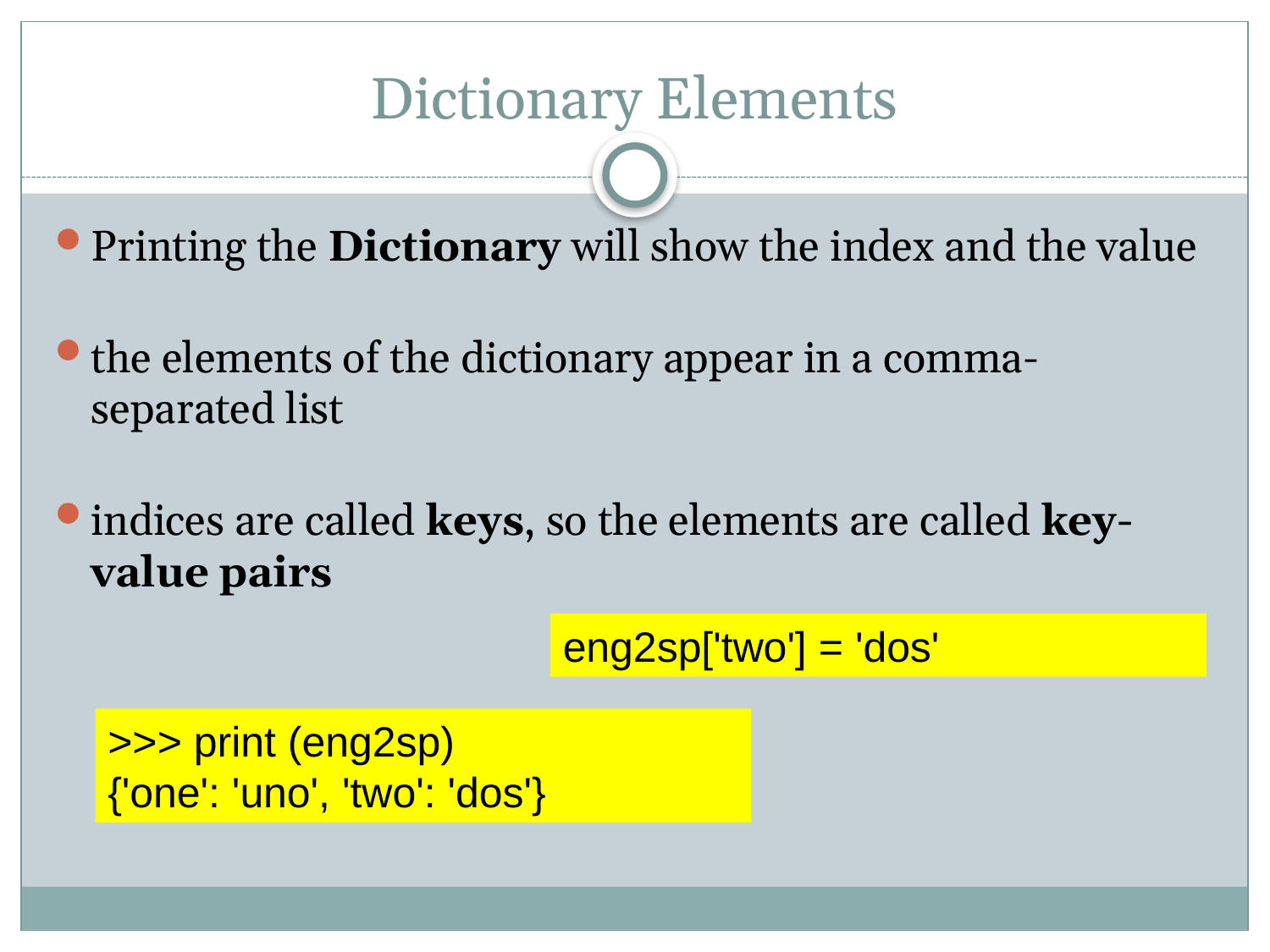

# Dictionary Elements
Printing the Dictionary will show the index and the value
the elements of the dictionary appear in a comma-separated list
indices are called keys, so the elements are called key-value pairs

eng2sp['two'] = 'dos'
>>> print (eng2sp)
{'one': 'uno', 'two': 'dos'}